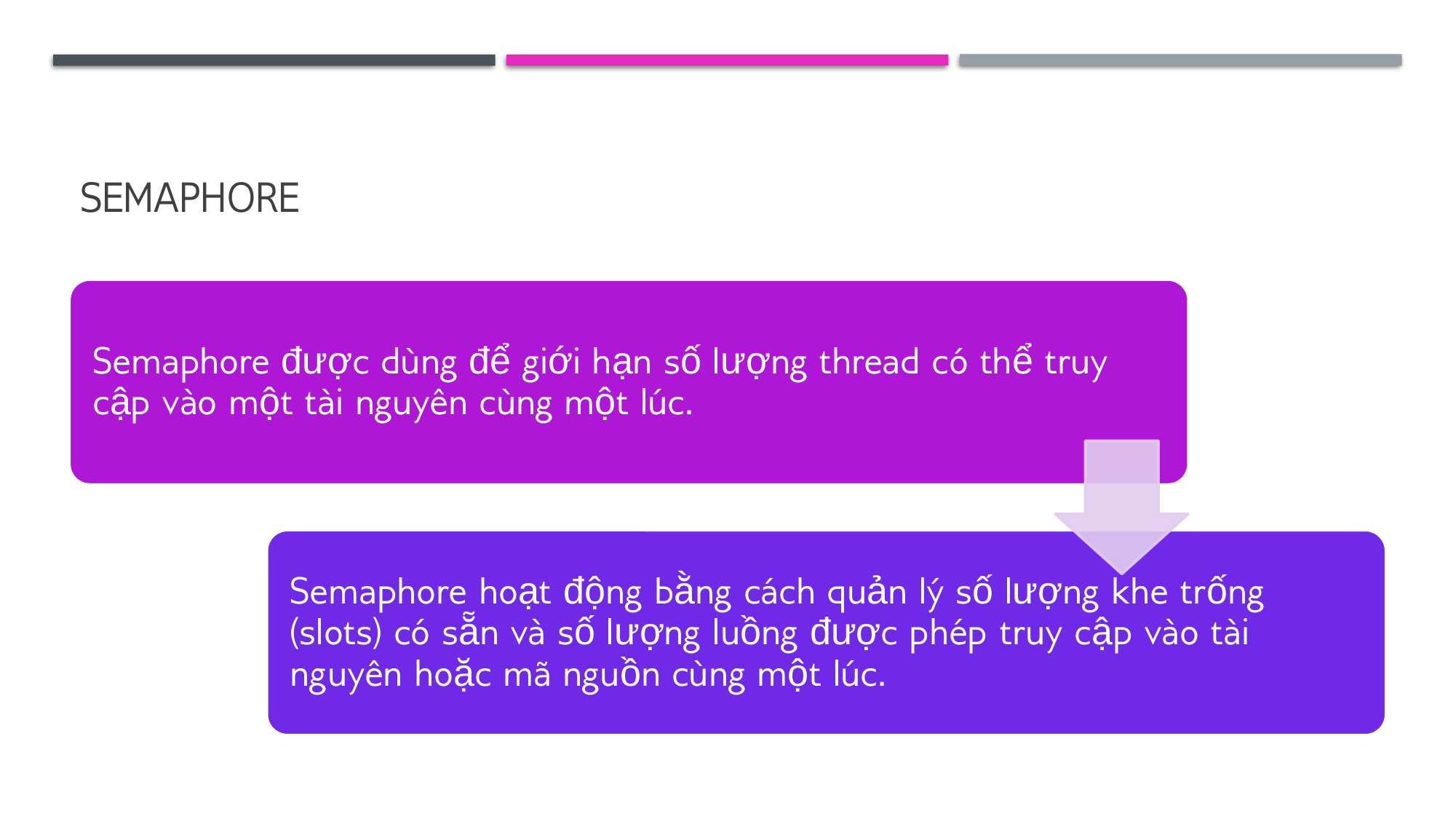

# SEMAPHORE
Semaphore được dùng để giới hạn số lượng thread có thể truy cập vào một tài nguyên cùng một lúc.
Semaphore hoạt động bằng cách quản lý số lượng khe trống (slots) có sẵn và số lượng luồng được phép truy cập vào tài nguyên hoặc mã nguồn cùng một lúc.